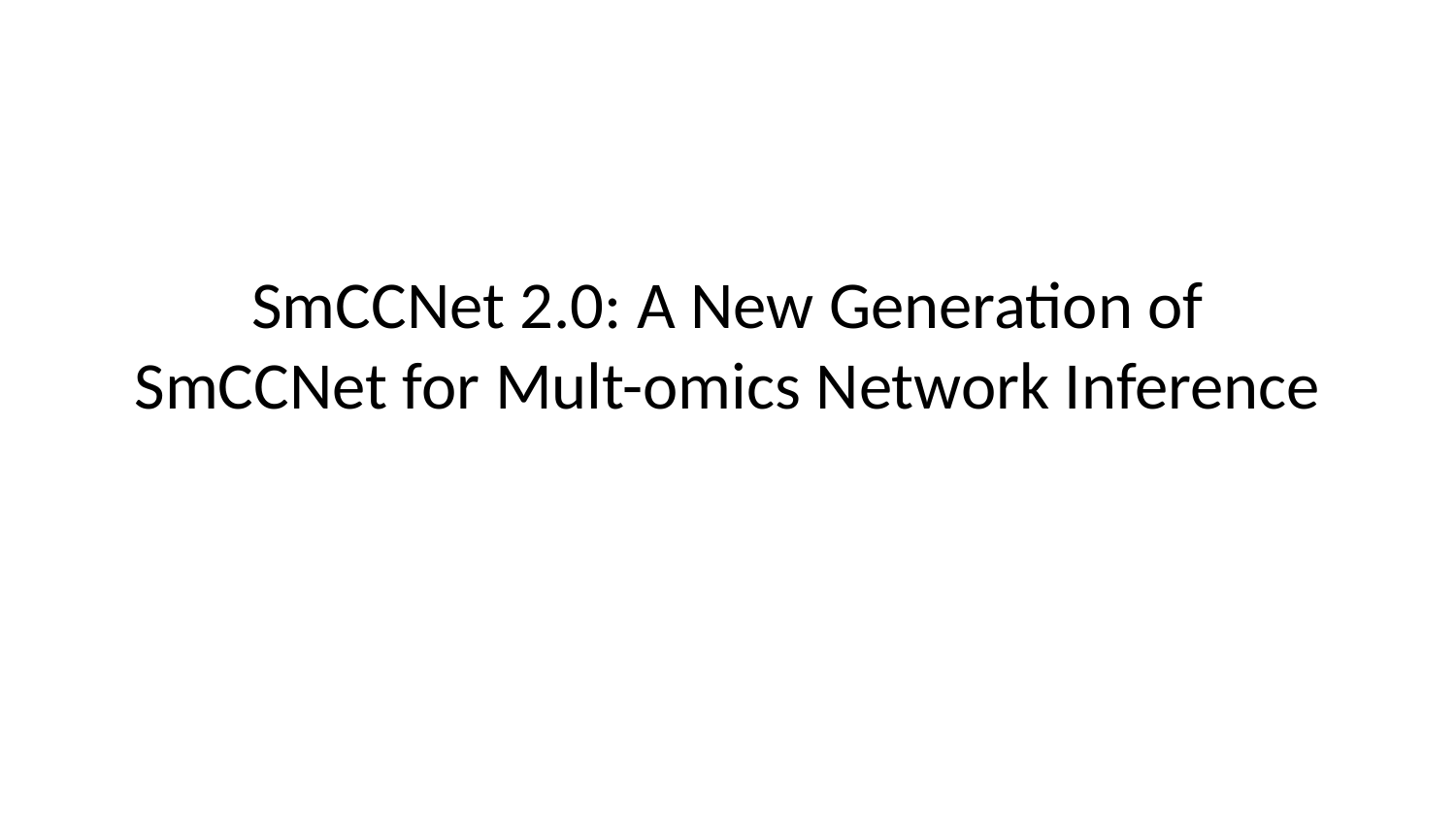

# SmCCNet 2.0: A New Generation of SmCCNet for Mult-omics Network Inference